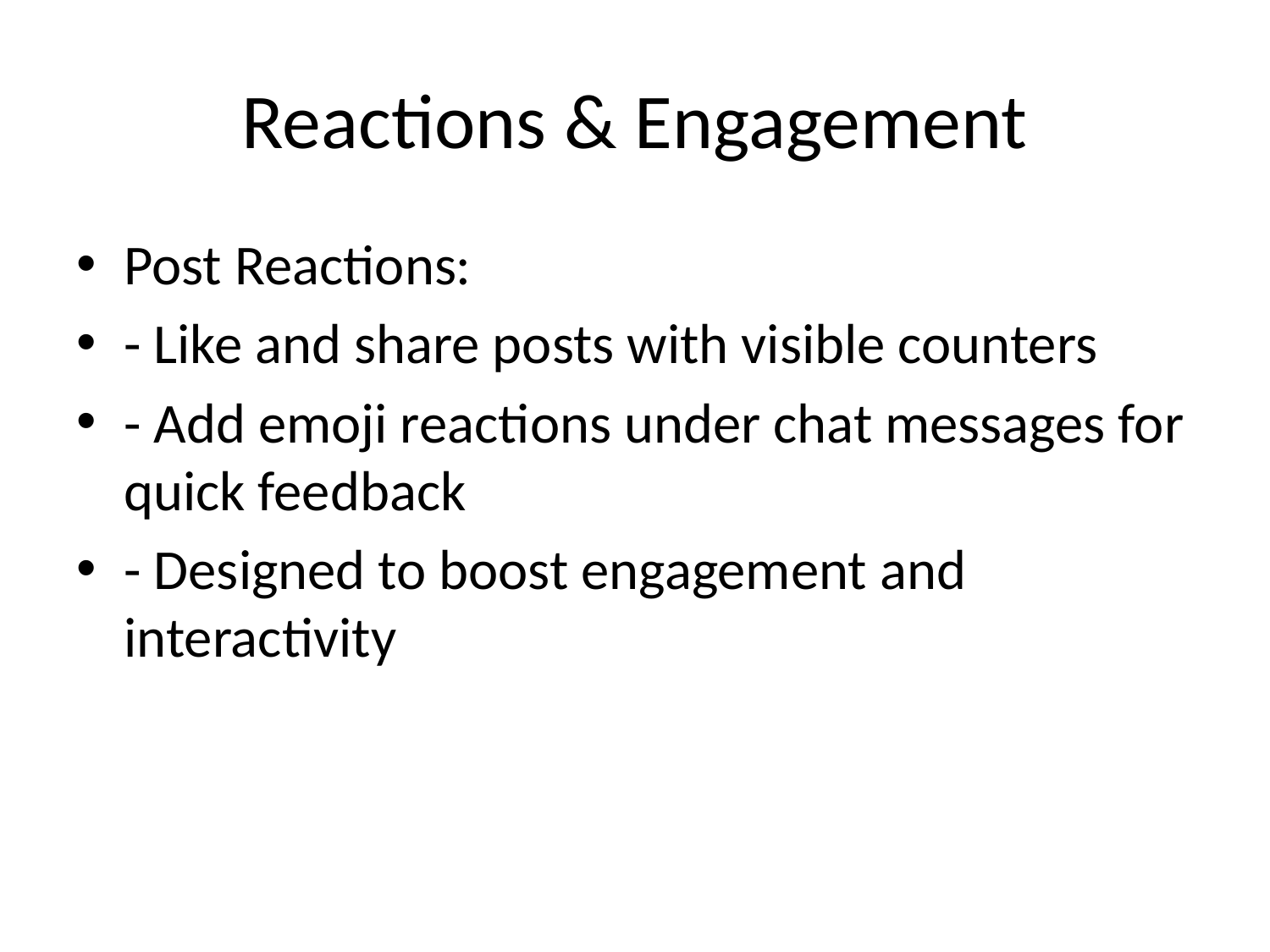

# Reactions & Engagement
Post Reactions:
- Like and share posts with visible counters
- Add emoji reactions under chat messages for quick feedback
- Designed to boost engagement and interactivity